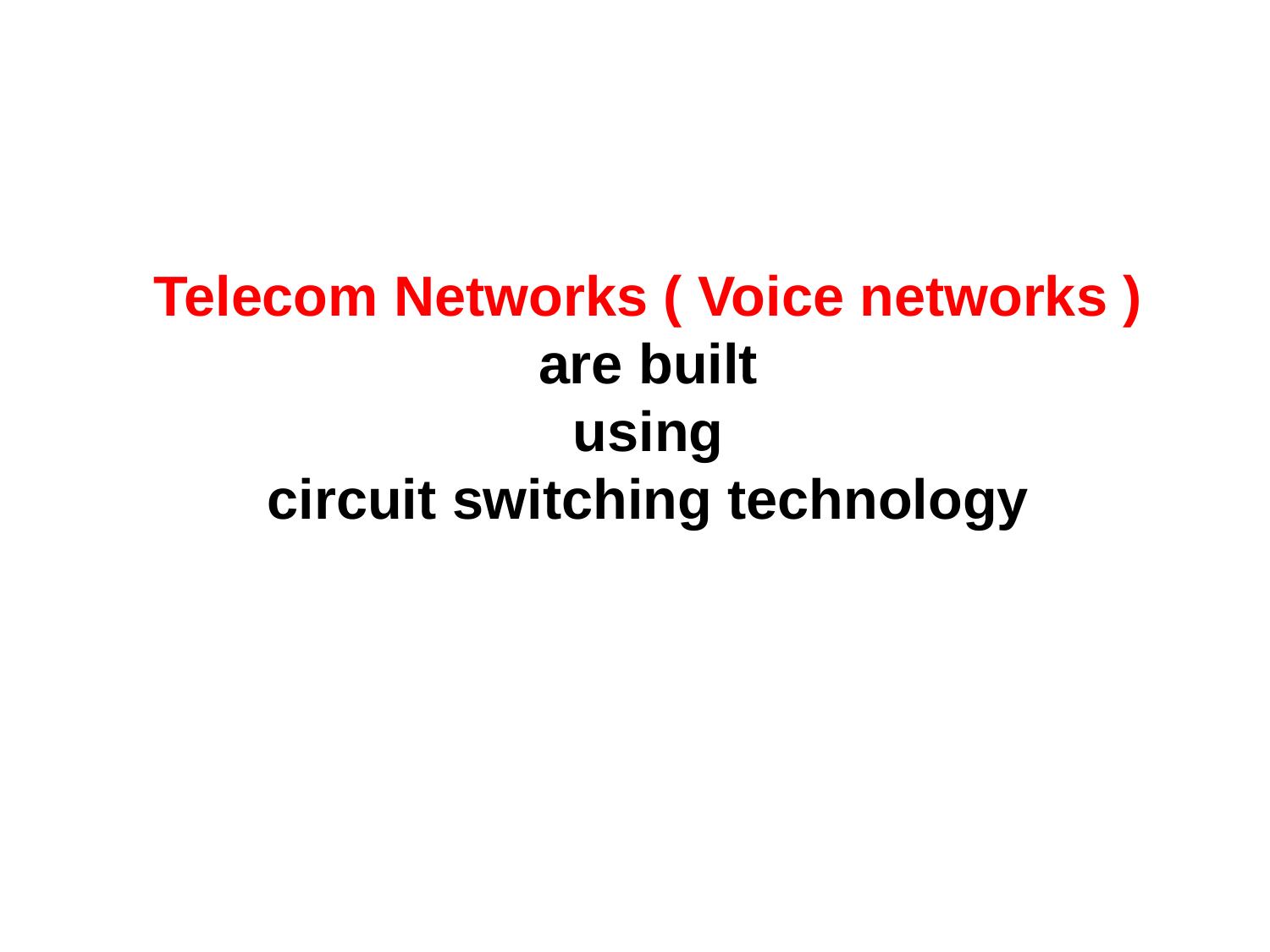

Telecom Networks ( Voice networks )
are built
using
circuit switching technology